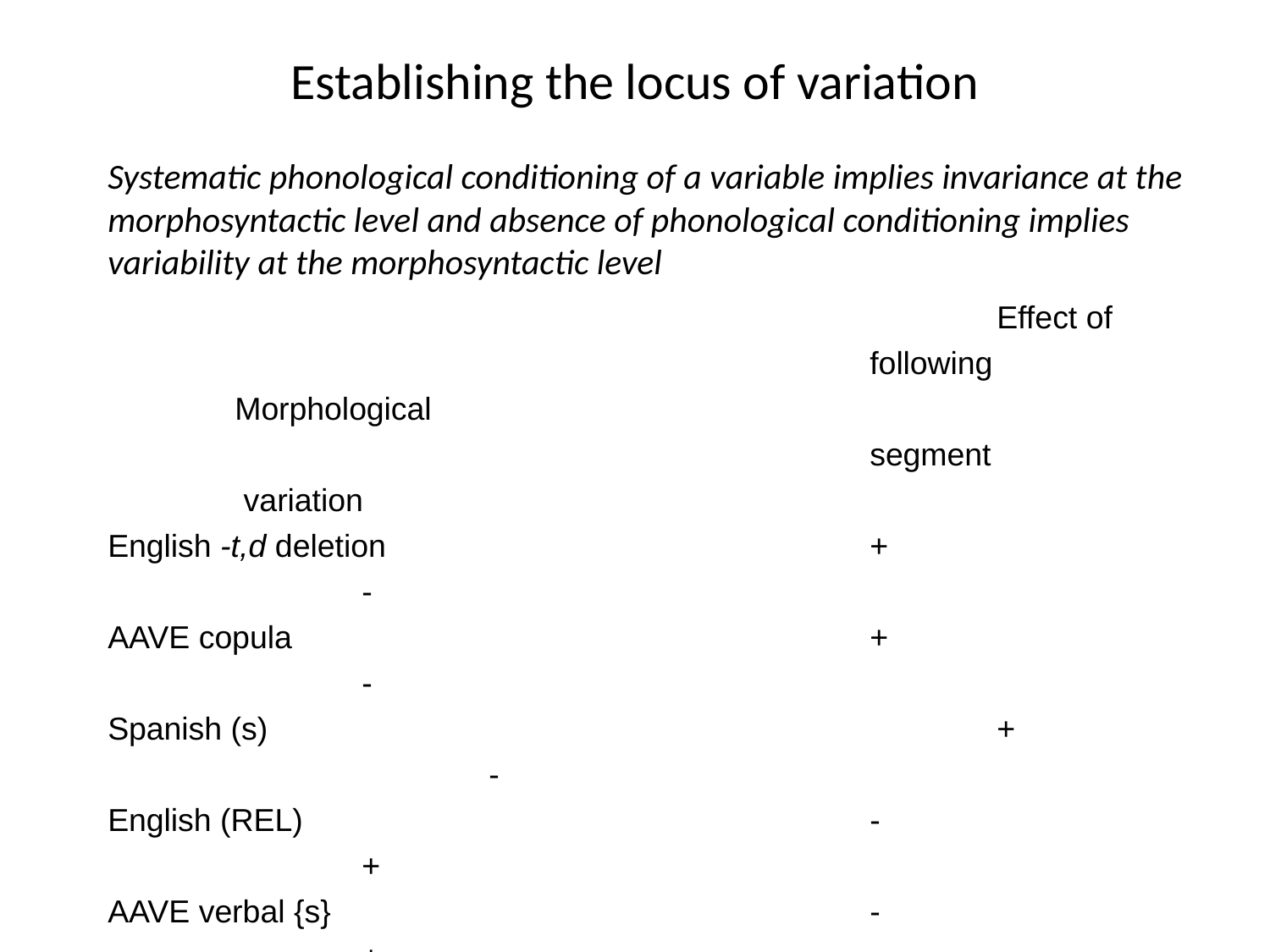

# Establishing the locus of variation
Systematic phonological conditioning of a variable implies invariance at the morphosyntactic level and absence of phonological conditioning implies variability at the morphosyntactic level
							Effect of
		         				following  		Morphological
		         				segment  		 variation
English -t,d deletion	 			+				-
AAVE copula	      	   			+				-
Spanish (s)	     	   	 			+				-
English (REL)			  		-				+
AAVE verbal {s}		  			-				+
AAVE possessive				-				+